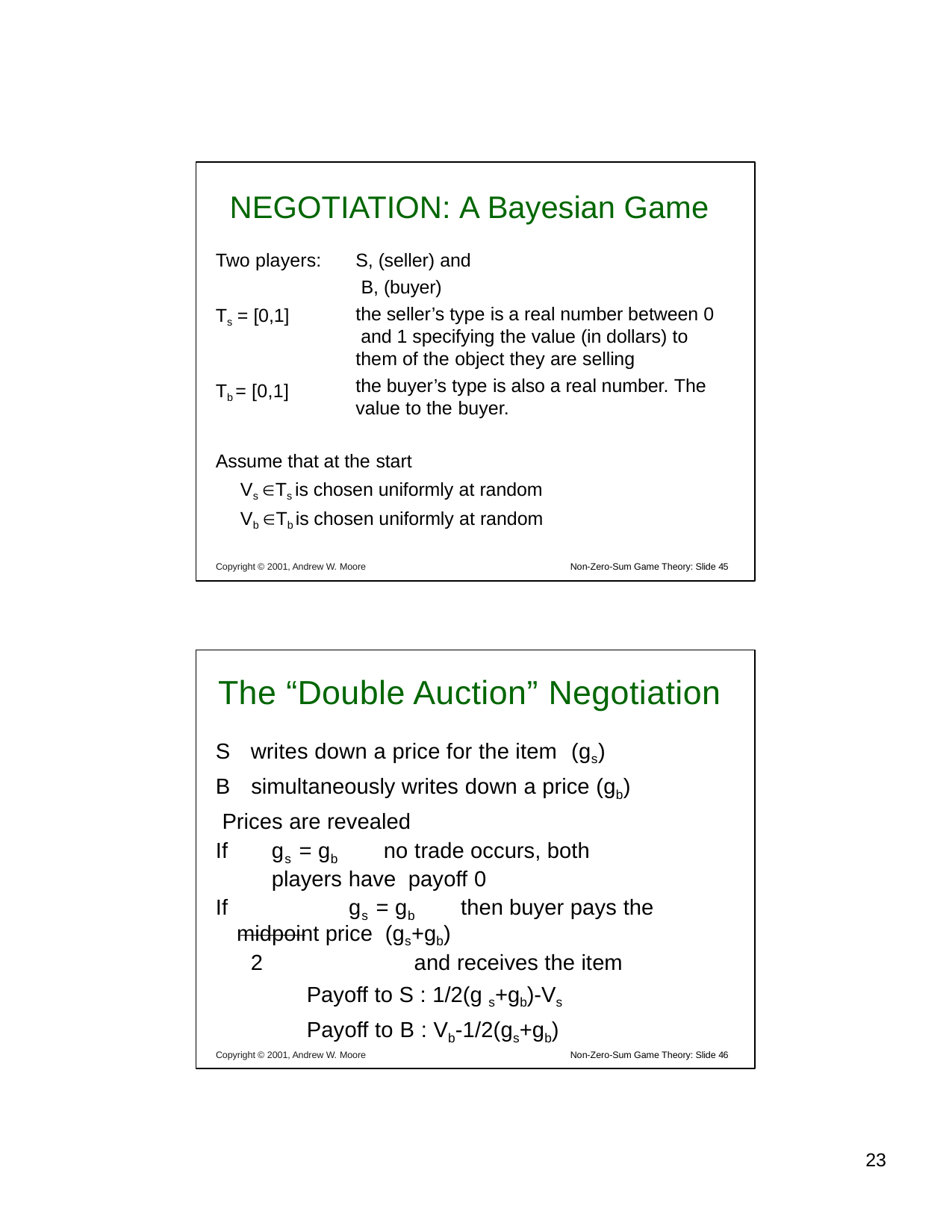

NEGOTIATION: A Bayesian Game
S, (seller) and  B, (buyer)
the seller’s type is a real number between 0  and 1 specifying the value (in dollars) to  them of the object they are selling
the buyer’s type is also a real number. The  value to the buyer.
Two players:

Ts  = [0,1]

Tb = [0,1]
Assume that at the start
Vs ∈Ts is chosen uniformly at random  Vb ∈Tb is chosen uniformly at random
Copyright © 2001, Andrew W. Moore
Non-Zero-Sum Game Theory: Slide 45

The “Double Auction” Negotiation
S	writes down a price for the item	(gs)
B	simultaneously writes down a price (gb)  Prices are revealed
If	gs = gb	no trade occurs, both players have  payoff 0
If		gs = gb	then buyer pays the midpoint price  (gs+gb)
2	and receives the item
Payoff to S : 1/2(g s+gb)-Vs
Payoff to B : Vb-1/2(gs+gb)

Copyright © 2001, Andrew W. Moore
Non-Zero-Sum Game Theory: Slide 46
23